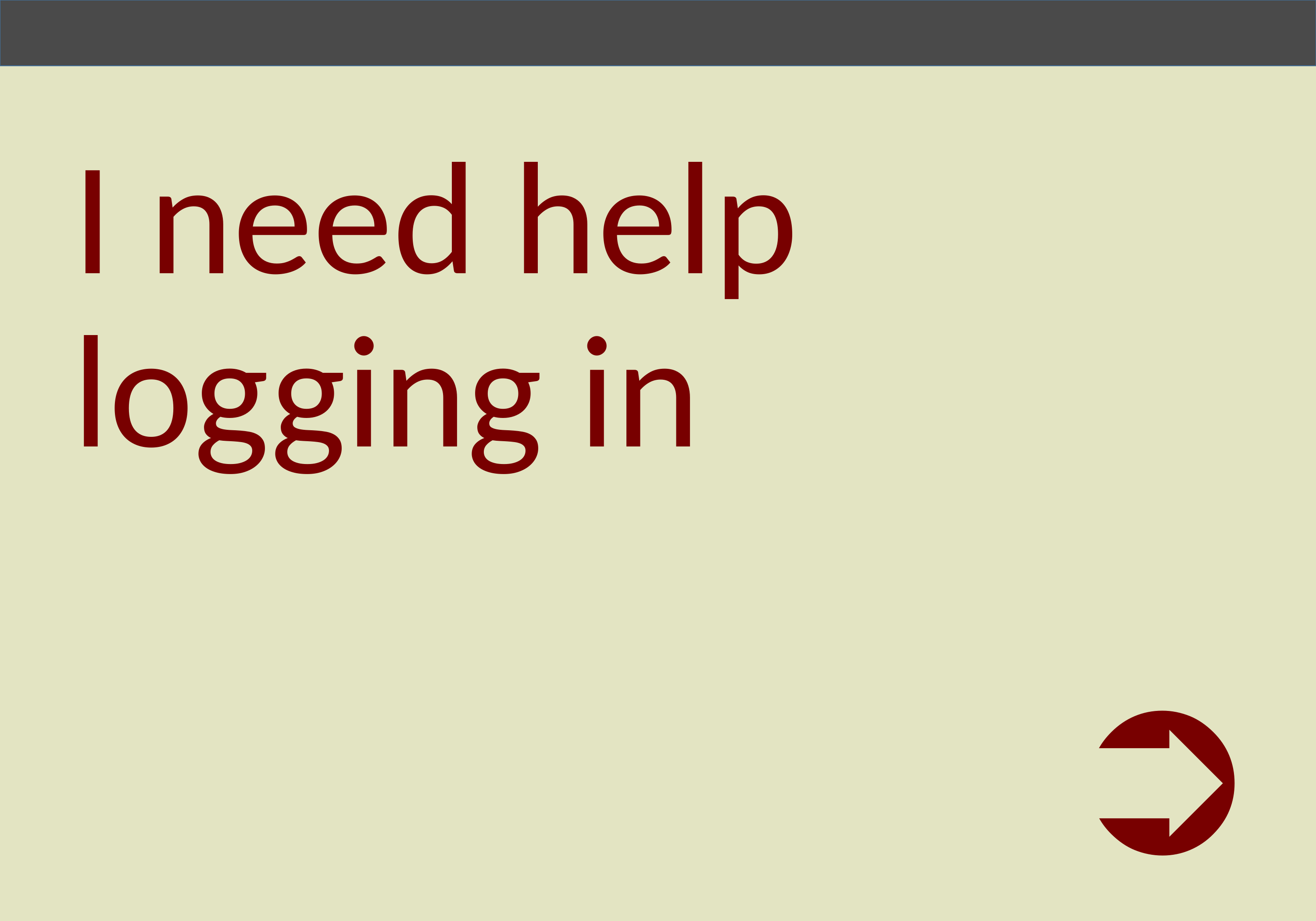

# I need help logging in
➲